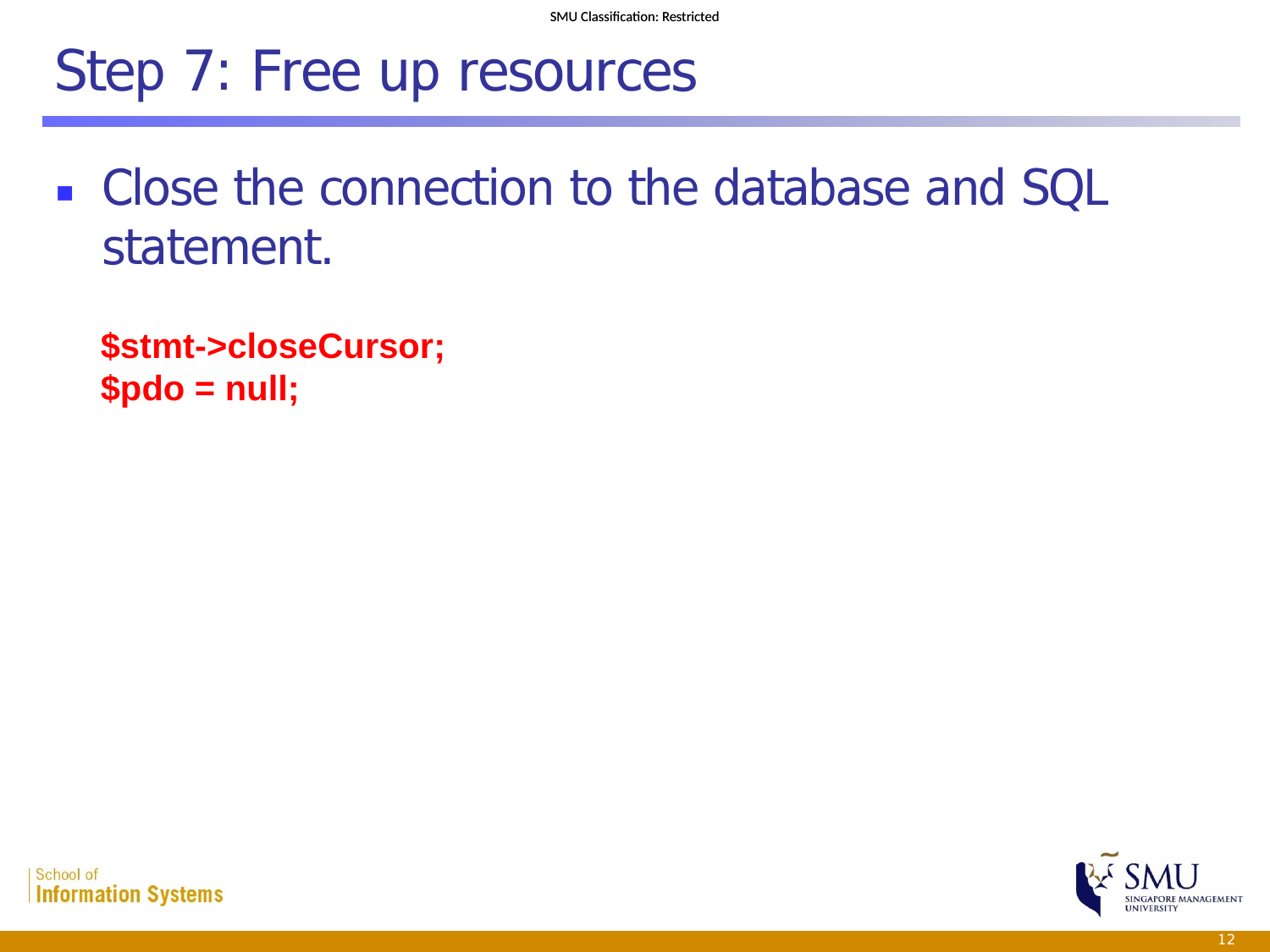

# Step 7: Free up resources
Close the connection to the database and SQL statement.

$stmt->closeCursor;
$pdo = null;

                        12